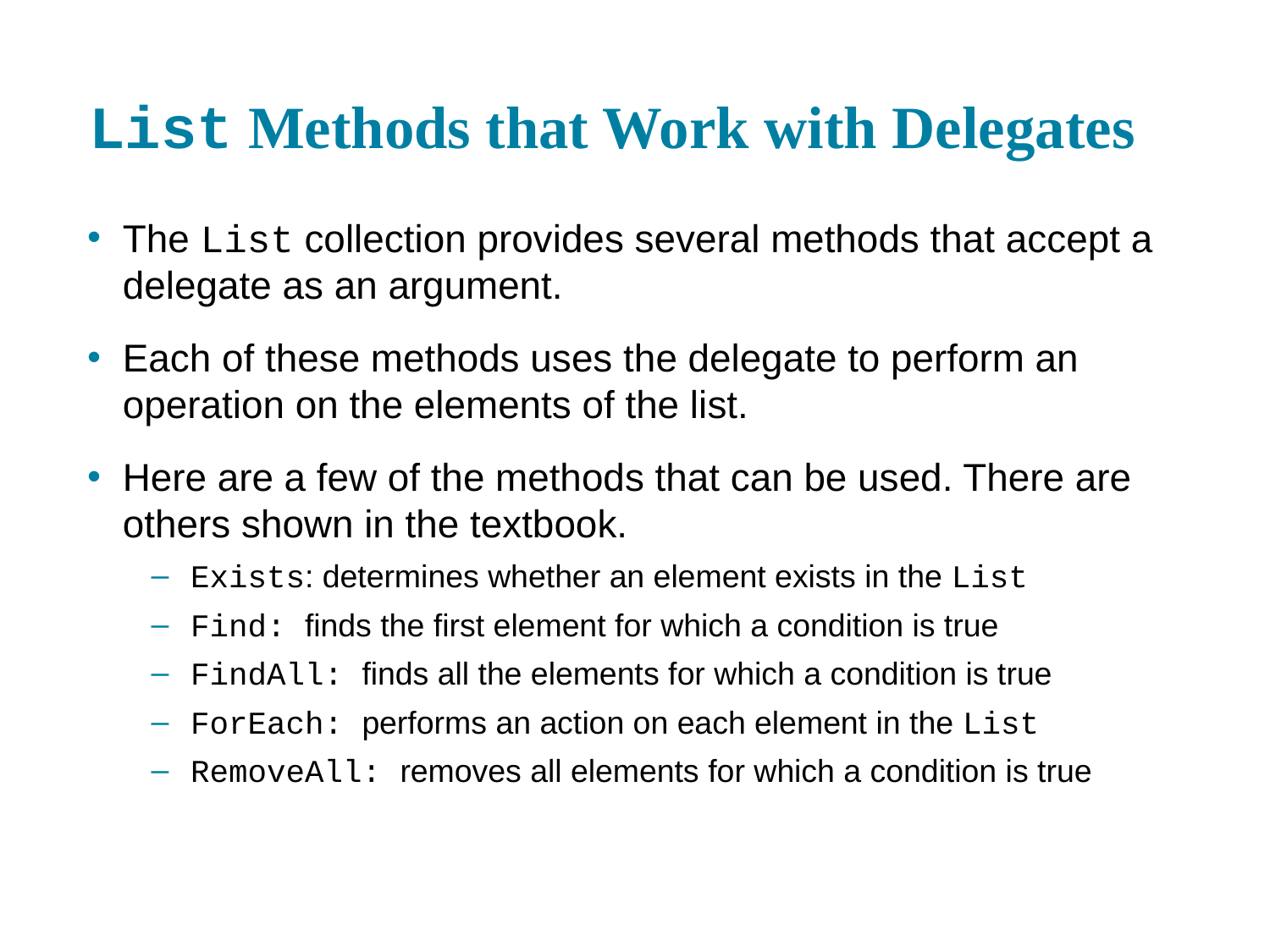

# List Methods that Work with Delegates
The List collection provides several methods that accept a delegate as an argument.
Each of these methods uses the delegate to perform an operation on the elements of the list.
Here are a few of the methods that can be used. There are others shown in the textbook.
Exists: determines whether an element exists in the List
Find: finds the first element for which a condition is true
FindAll: finds all the elements for which a condition is true
ForEach: performs an action on each element in the List
RemoveAll: removes all elements for which a condition is true